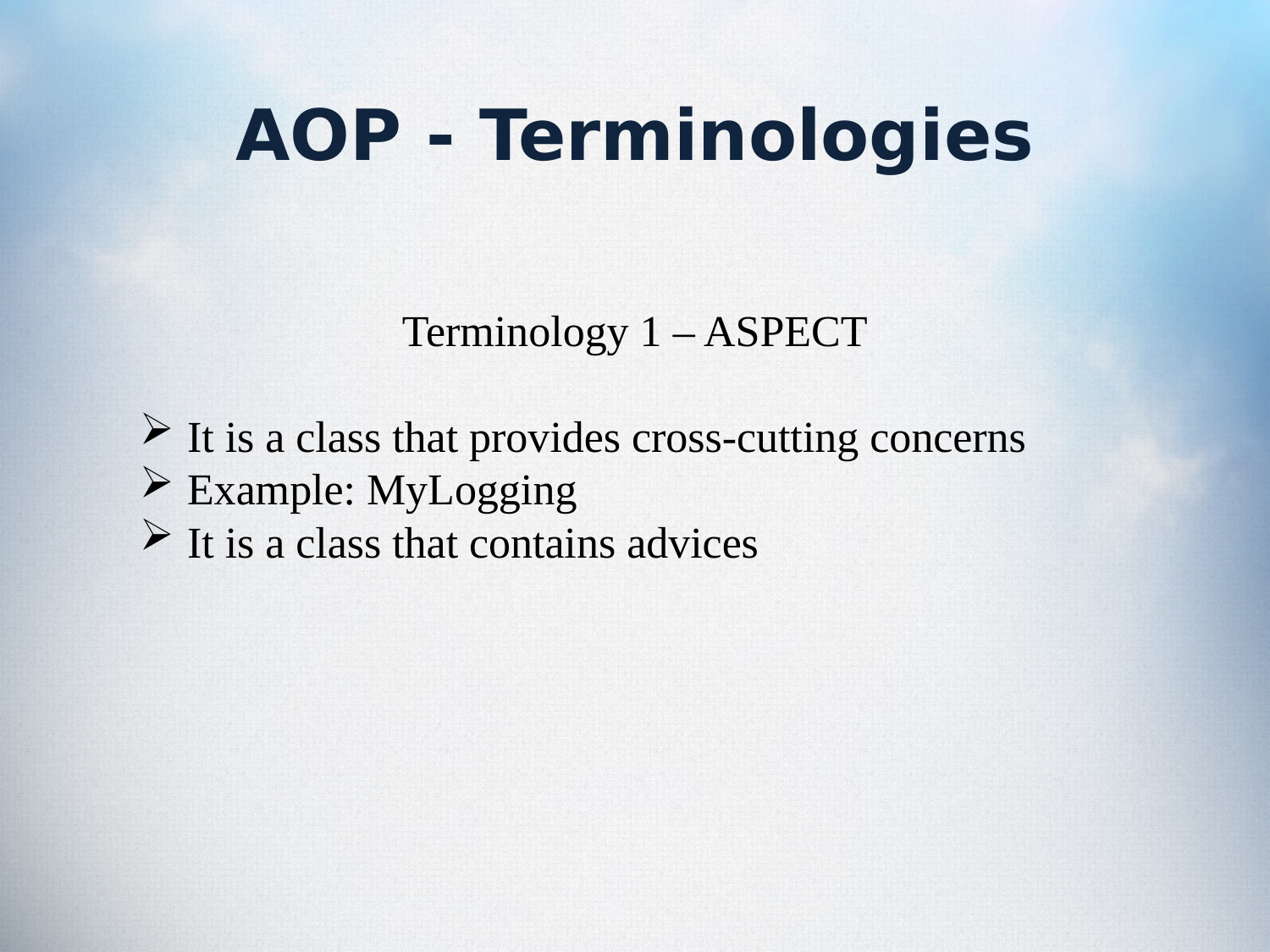

# AOP - Terminologies
Terminology 1 – ASPECT

It is a class that provides cross-cutting concerns
Example: MyLogging
It is a class that contains advices